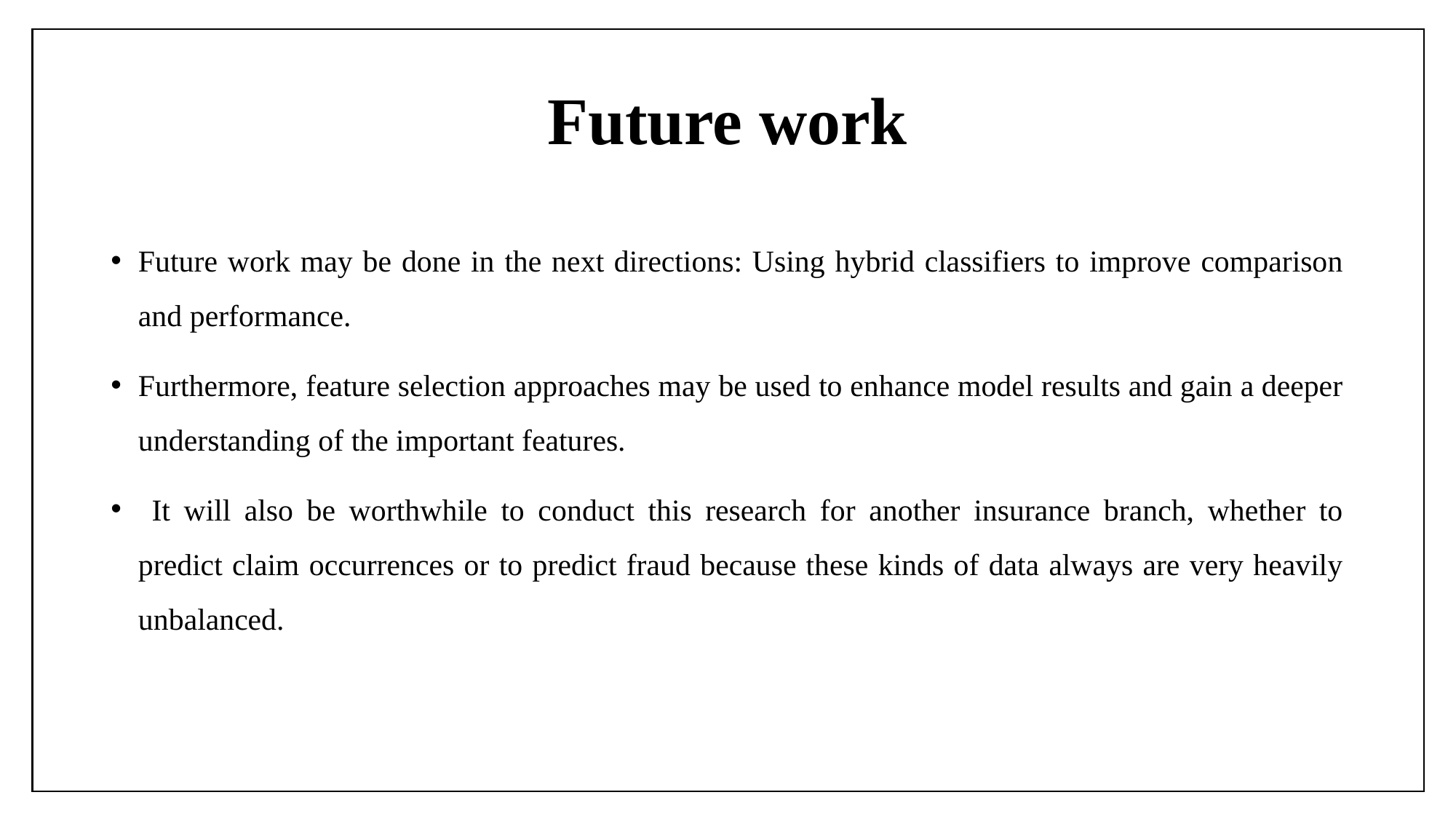

# Future work
Future work may be done in the next directions: Using hybrid classifiers to improve comparison and performance.
Furthermore, feature selection approaches may be used to enhance model results and gain a deeper understanding of the important features.
 It will also be worthwhile to conduct this research for another insurance branch, whether to predict claim occurrences or to predict fraud because these kinds of data always are very heavily unbalanced.